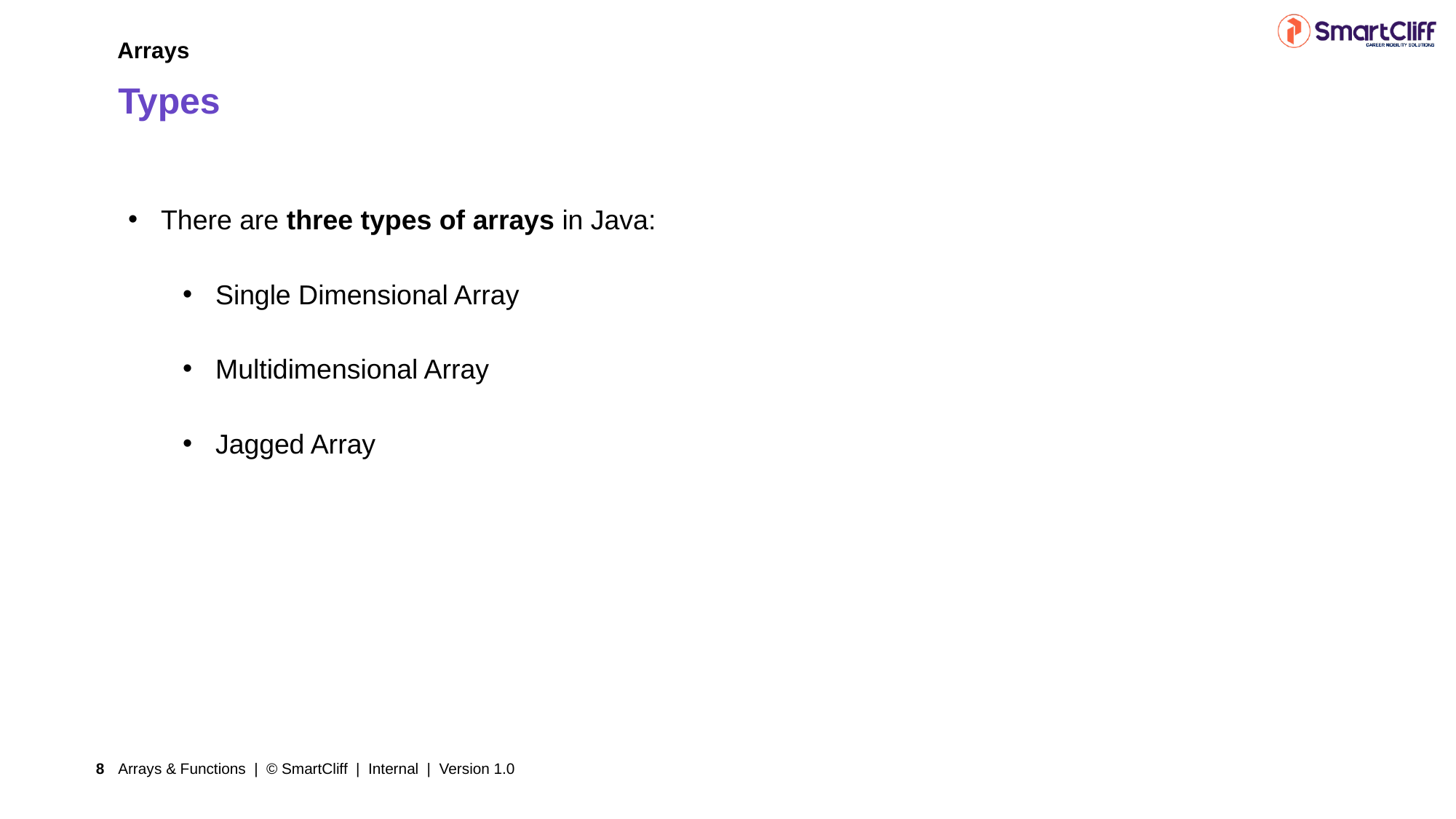

Arrays
# Types
There are three types of arrays in Java:
Single Dimensional Array
Multidimensional Array
Jagged Array

Arrays & Functions  |  © SmartCliff  |  Internal  |  Version 1.0
8